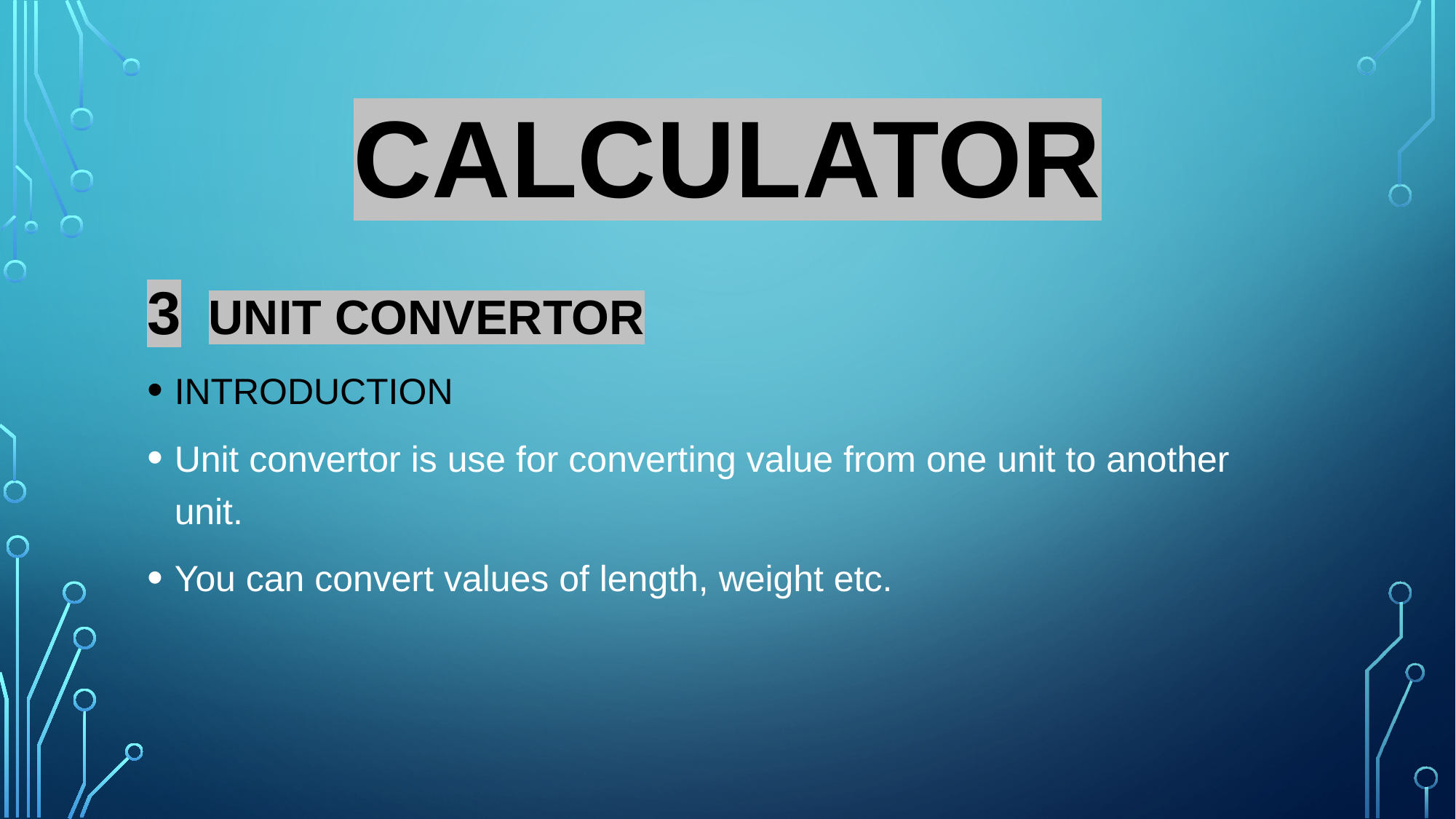

# calculator
unit convertor
INTRODUCTION
Unit convertor is use for converting value from one unit to another unit.
You can convert values of length, weight etc.